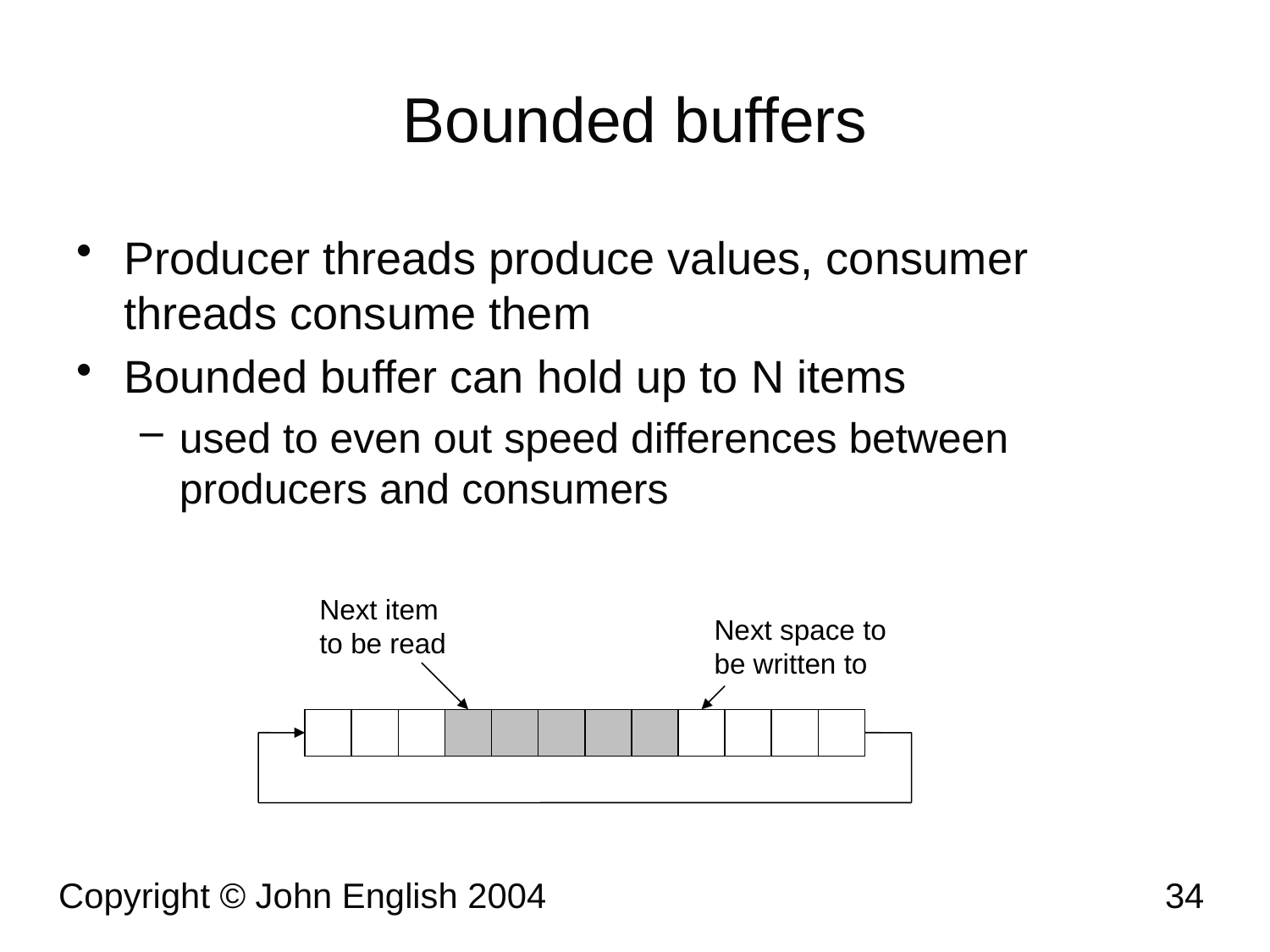

# Bounded buffers
Producer threads produce values, consumer threads consume them
Bounded buffer can hold up to N items
used to even out speed differences between producers and consumers

Next item to be read
Next space to be written to

Copyright © John English 2004
34